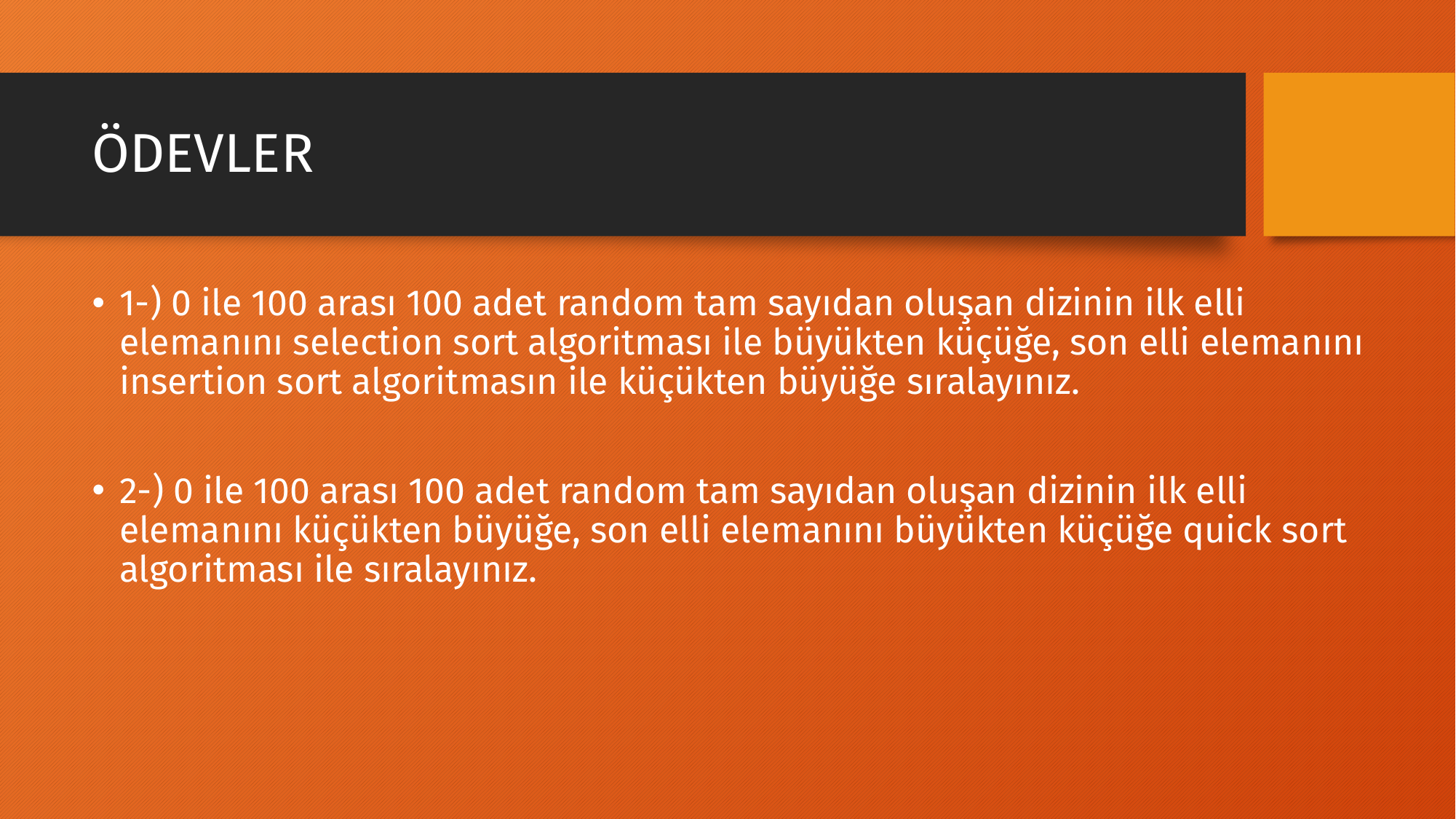

# ÖDEVLER
1-) 0 ile 100 arası 100 adet random tam sayıdan oluşan dizinin ilk elli elemanını selection sort algoritması ile büyükten küçüğe, son elli elemanını insertion sort algoritmasın ile küçükten büyüğe sıralayınız.

2-) 0 ile 100 arası 100 adet random tam sayıdan oluşan dizinin ilk elli elemanını küçükten büyüğe, son elli elemanını büyükten küçüğe quick sort algoritması ile sıralayınız.